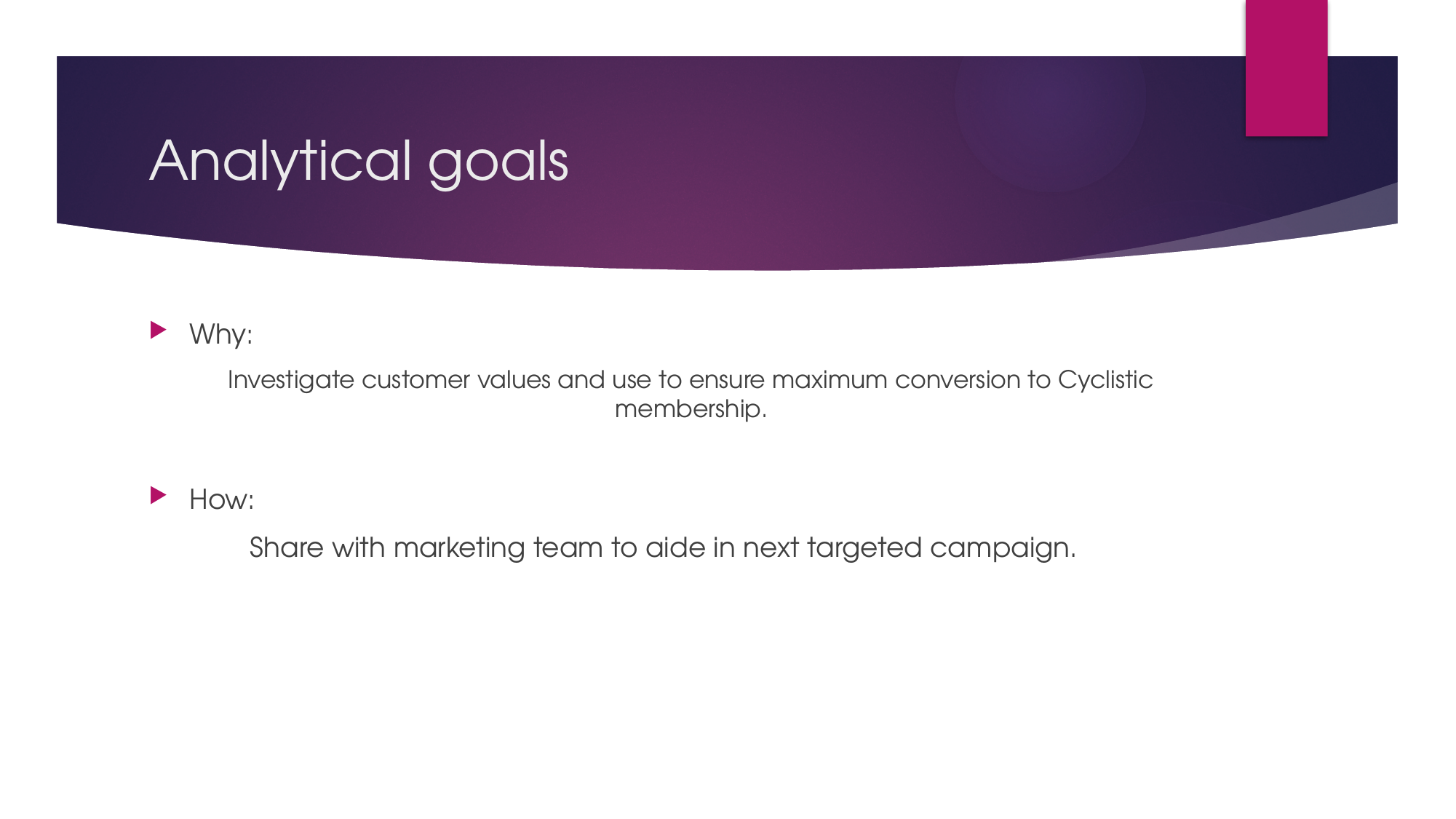

# Analytical goals
Why:
Investigate customer values and use to ensure maximum conversion to Cyclistic membership.

How:
Share with marketing team to aide in next targeted campaign.